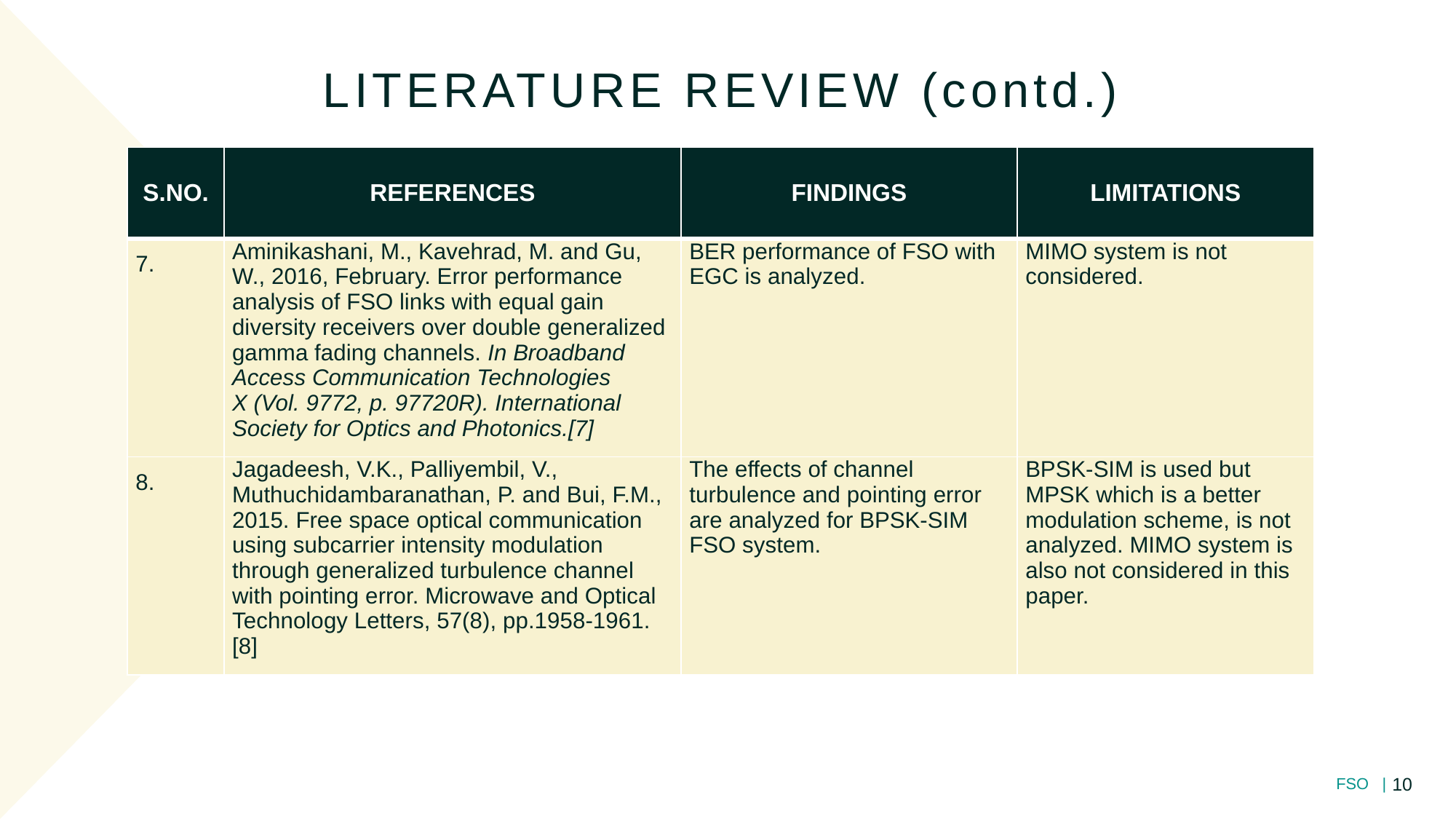

LITERATURE REVIEW (contd.)
| S.NO. | REFERENCES | FINDINGS | LIMITATIONS |
| --- | --- | --- | --- |
| 7. | Aminikashani, M., Kavehrad, M. and Gu, W., 2016, February. Error performance analysis of FSO links with equal gain diversity receivers over double generalized gamma fading channels. In Broadband Access Communication Technologies X (Vol. 9772, p. 97720R). International Society for Optics and Photonics.[7] | BER performance of FSO with EGC is analyzed. | MIMO system is not considered. |
| 8. | Jagadeesh, V.K., Palliyembil, V., Muthuchidambaranathan, P. and Bui, F.M., 2015. Free space optical communication using subcarrier intensity modulation through generalized turbulence channel with pointing error. Microwave and Optical Technology Letters, 57(8), pp.1958-1961.[8] | The effects of channel turbulence and pointing error are analyzed for BPSK-SIM FSO system. | BPSK-SIM is used but MPSK which is a better modulation scheme, is not analyzed. MIMO system is also not considered in this paper. |

10
FSO |